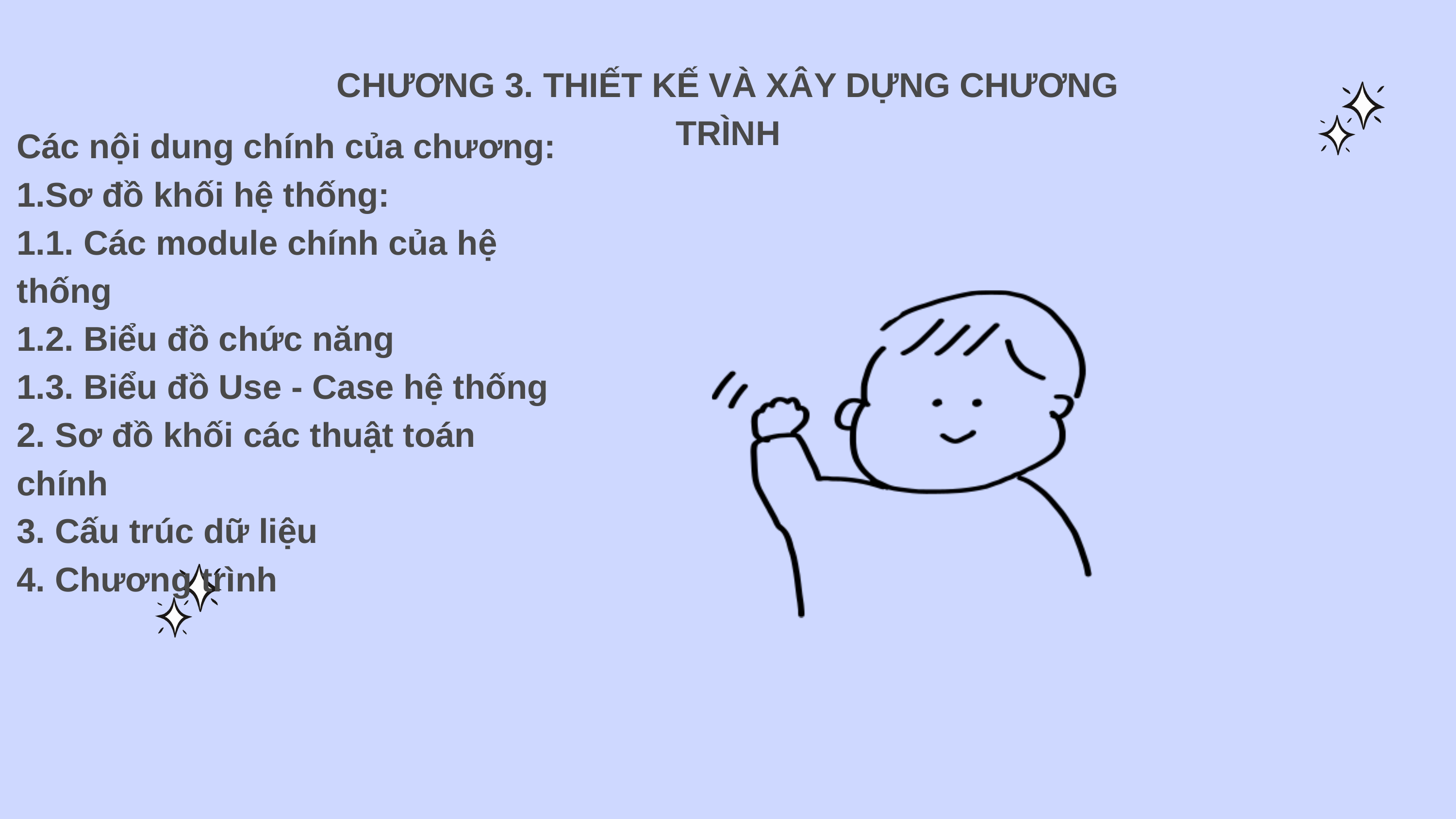

CHƯƠNG 3. THIẾT KẾ VÀ XÂY DỰNG CHƯƠNG TRÌNH

Các nội dung chính của chương:
1.Sơ đồ khối hệ thống:
1.1. Các module chính của hệ thống
1.2. Biểu đồ chức năng
1.3. Biểu đồ Use - Case hệ thống
2. Sơ đồ khối các thuật toán chính
3. Cấu trúc dữ liệu
4. Chương trình